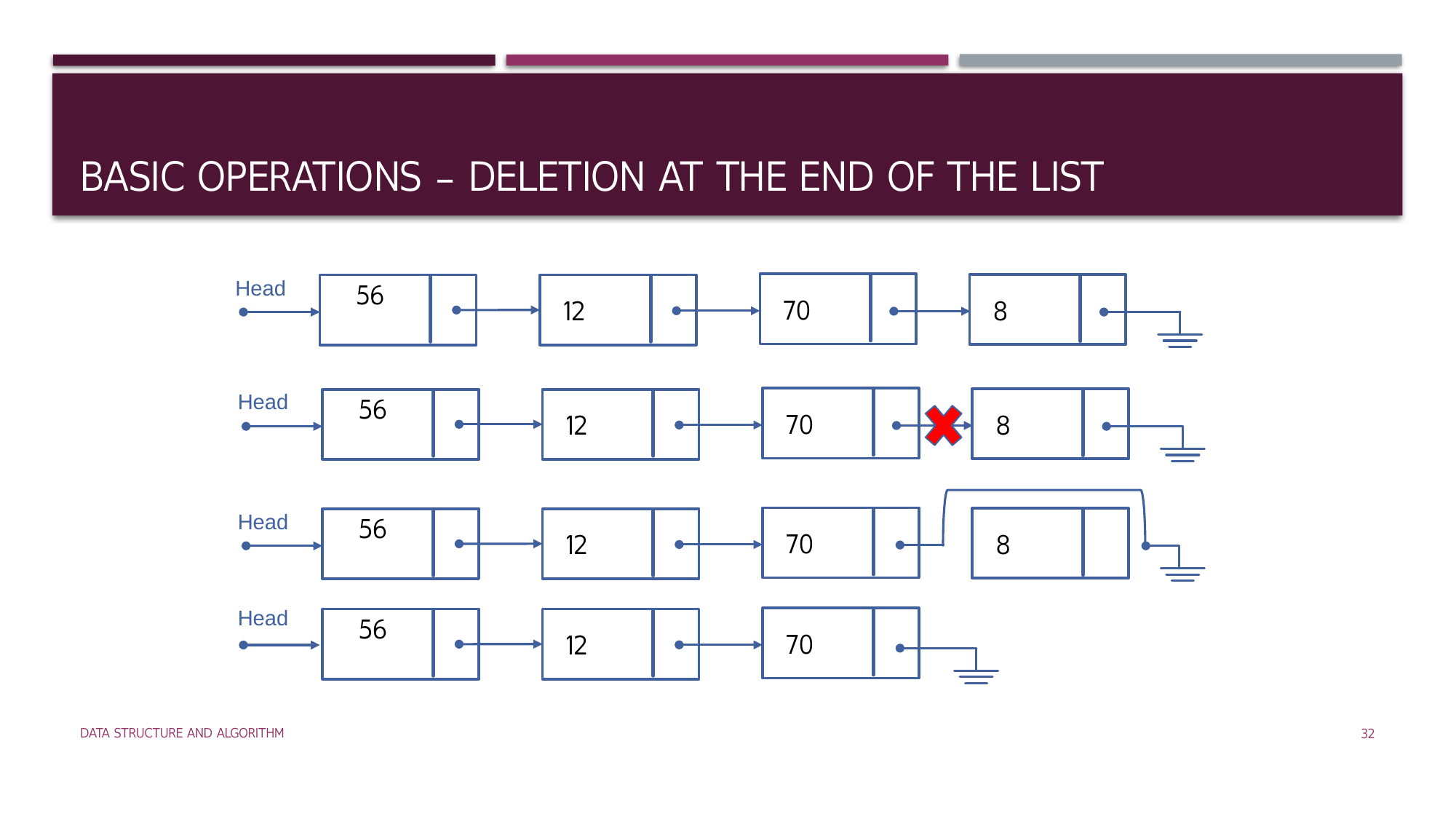

# Basic operations – deletion at the end of the list
Head
70
8
56
12
Head
70
8
56
12

Head
70
8
56
12
Head
70
56
12
Data Structure and Algorithm
32